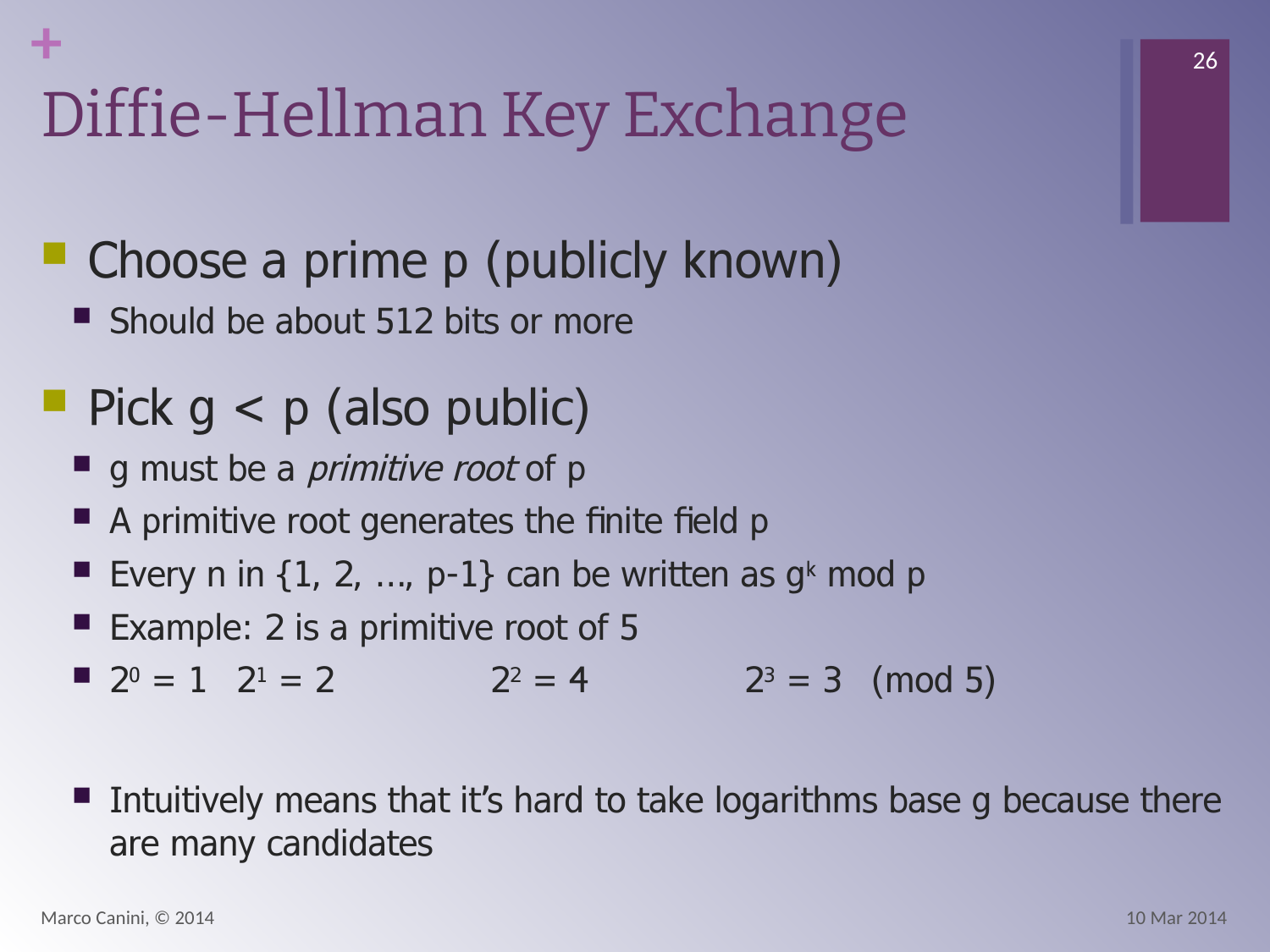

26
# Diffie-Hellman Key Exchange
Choose a prime p (publicly known)
Should be about 512 bits or more
Pick g < p (also public)
g must be a primitive root of p
A primitive root generates the finite field p
Every n in {1, 2, ..., p-1} can be written as gk mod p
Example: 2 is a primitive root of 5
20 = 1	21 = 2		22 = 4		23 = 3	(mod 5)

Intuitively means that it’s hard to take logarithms base g because there are many candidates
Marco Canini, © 2014
10 Mar 2014